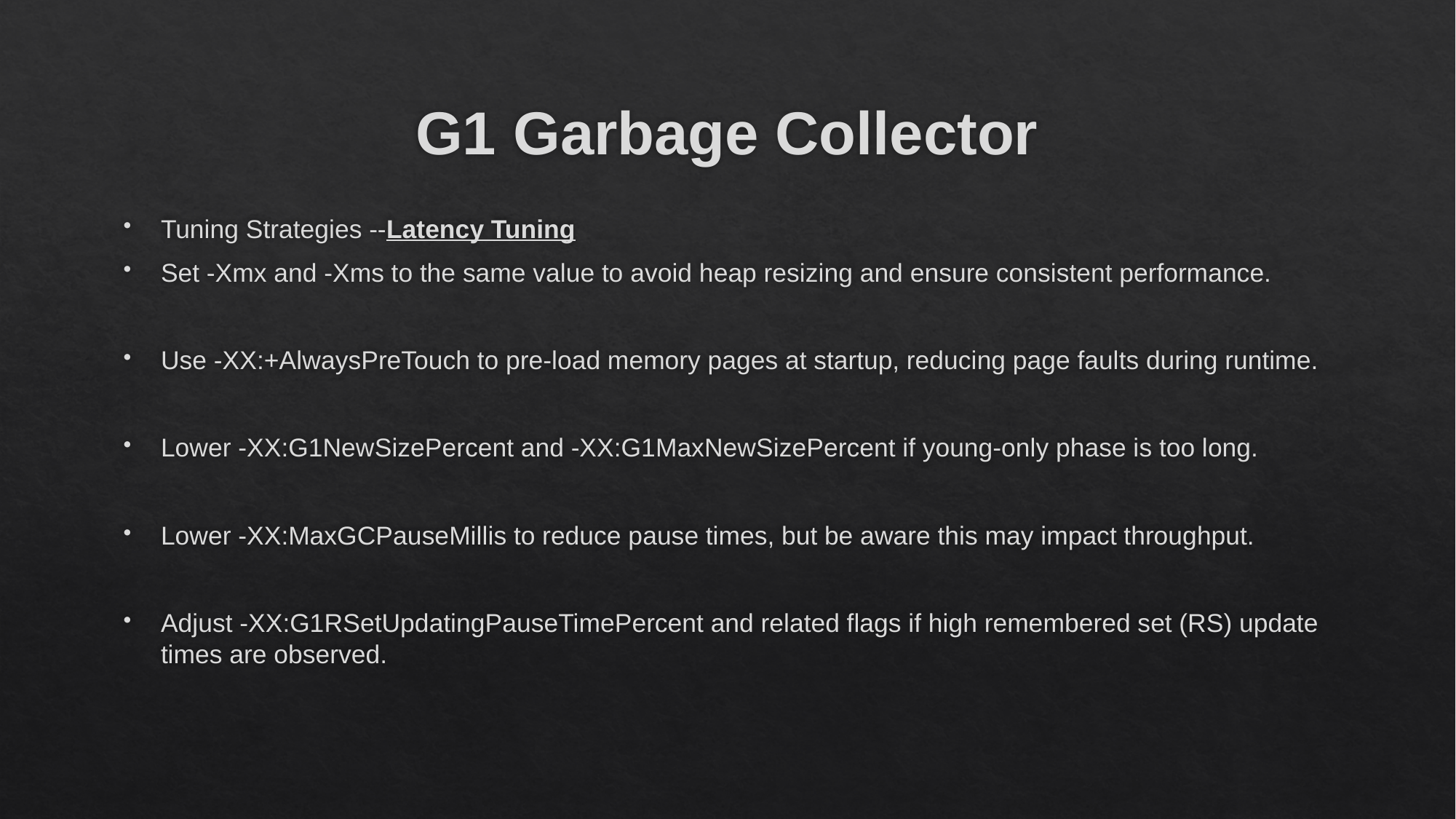

# G1 Garbage Collector
Tuning Strategies --Latency Tuning
Set -Xmx and -Xms to the same value to avoid heap resizing and ensure consistent performance.

Use -XX:+AlwaysPreTouch to pre-load memory pages at startup, reducing page faults during runtime.

Lower -XX:G1NewSizePercent and -XX:G1MaxNewSizePercent if young-only phase is too long.

Lower -XX:MaxGCPauseMillis to reduce pause times, but be aware this may impact throughput.

Adjust -XX:G1RSetUpdatingPauseTimePercent and related flags if high remembered set (RS) update times are observed.